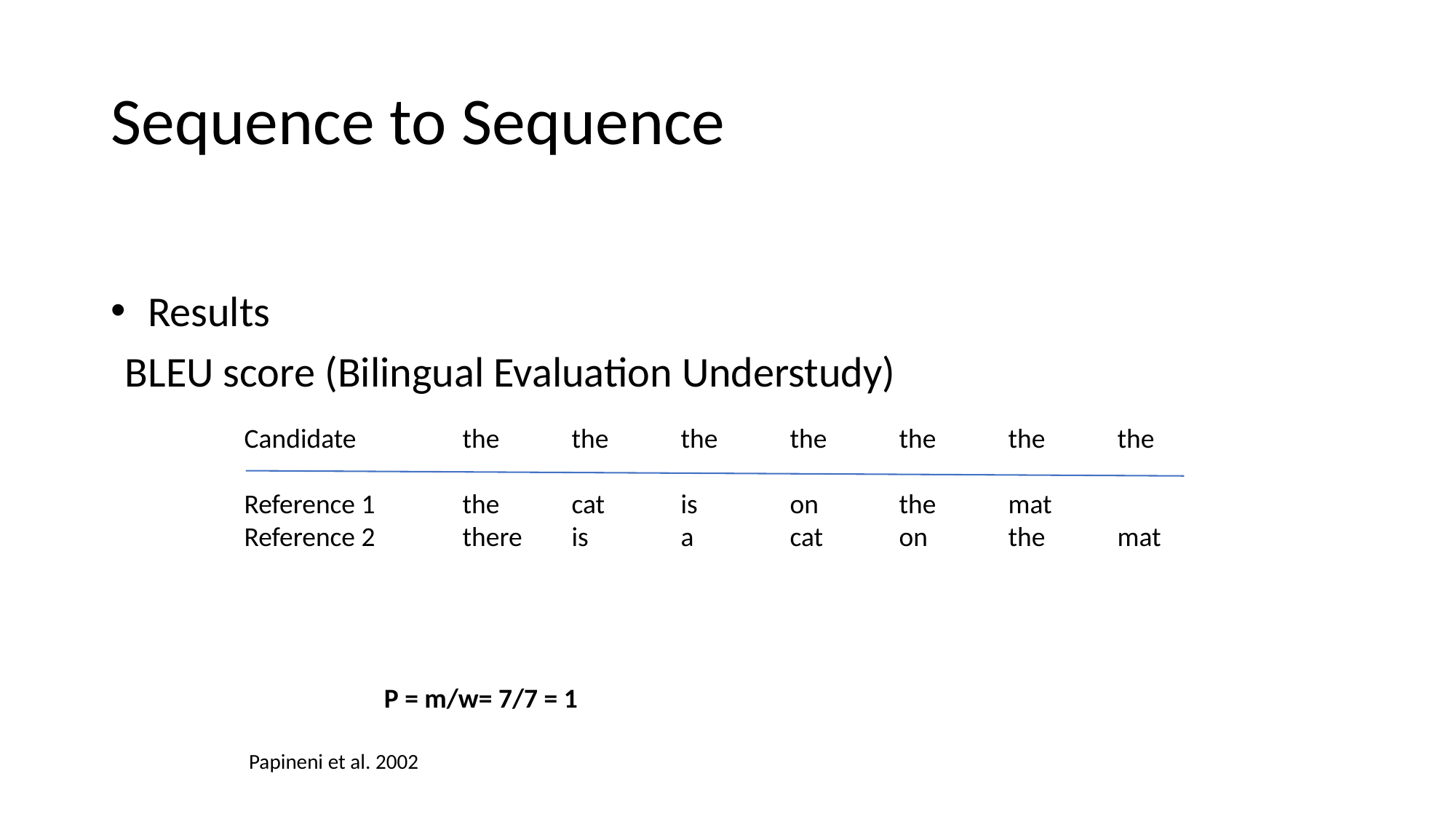

# Sequence to Sequence

 Results
BLEU score (Bilingual Evaluation Understudy)
Candidate	the	the	the	the	the	the	the

Reference 1	the	cat	is	on	the	mat
Reference 2	there	is	a	cat	on	the	mat
P = m/w= 7/7 = 1
Papineni et al. 2002